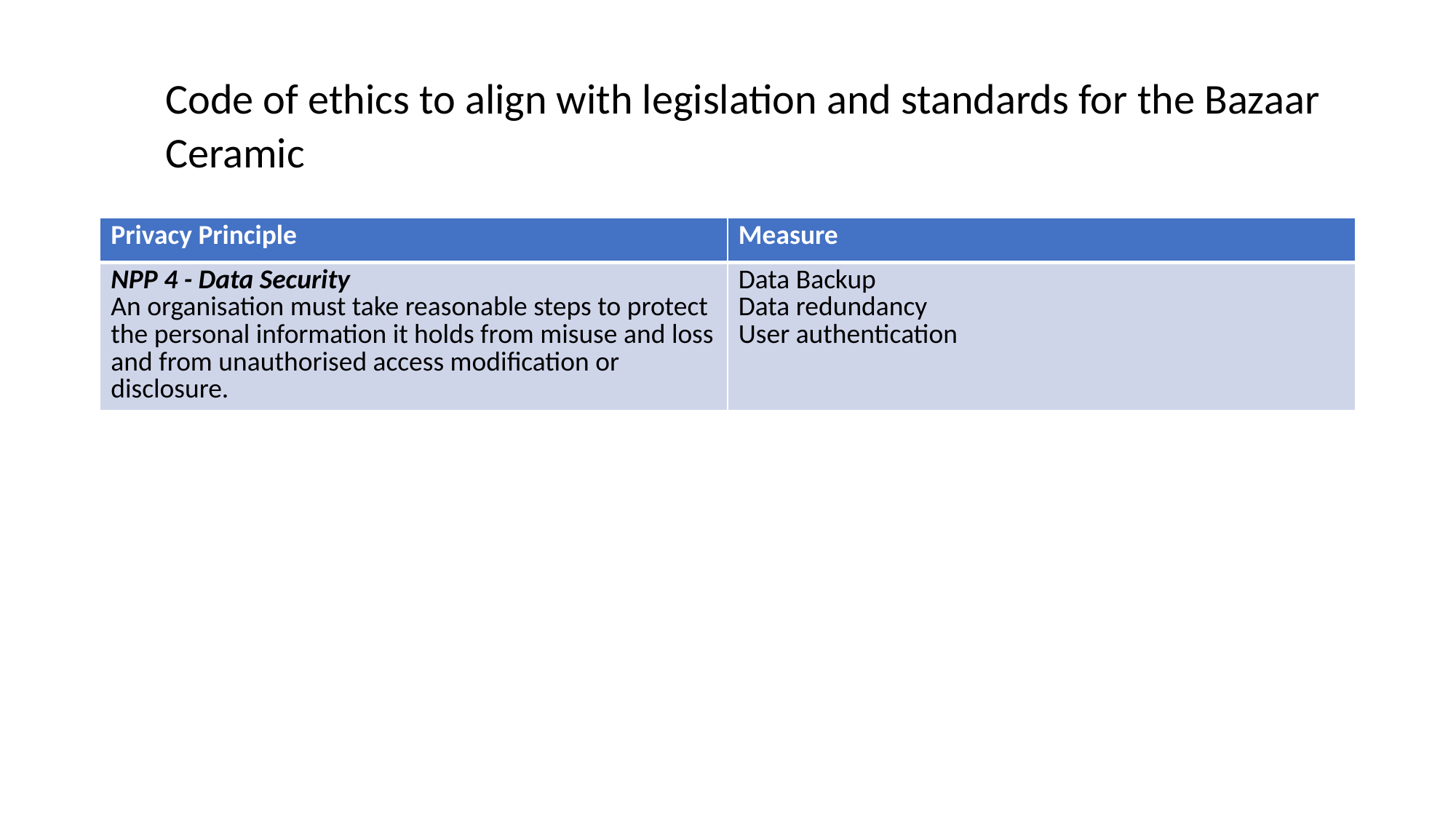

# Code of ethics to align with legislation and standards for the Bazaar Ceramic
| Privacy Principle | Measure |
| --- | --- |
| NPP 4 - Data Security An organisation must take reasonable steps to protect the personal information it holds from misuse and loss and from unauthorised access modification or disclosure. | Data Backup Data redundancy User authentication |